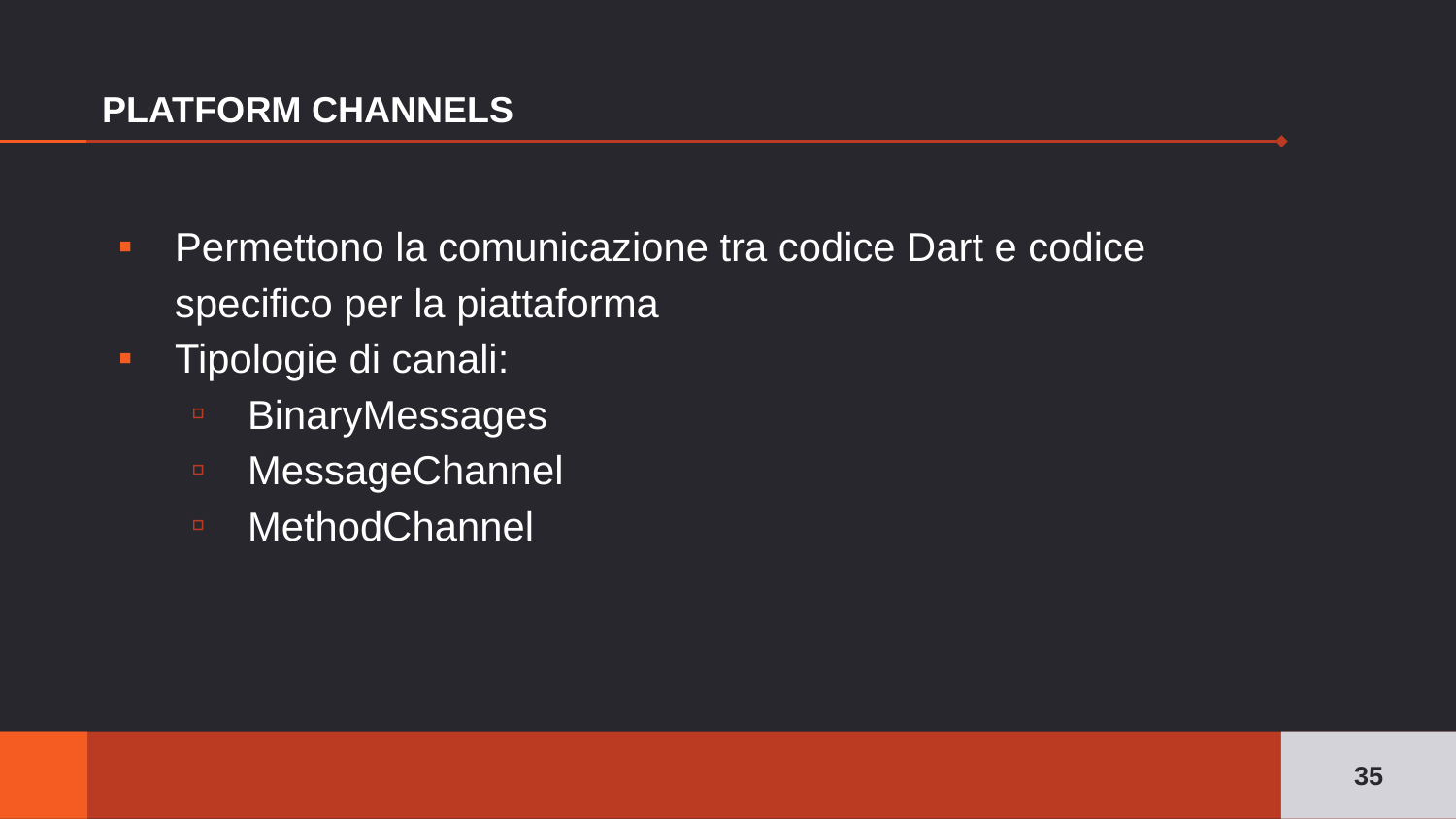

# PLATFORM CHANNELS
Permettono la comunicazione tra codice Dart e codice specifico per la piattaforma
Tipologie di canali:
BinaryMessages
MessageChannel
MethodChannel
35